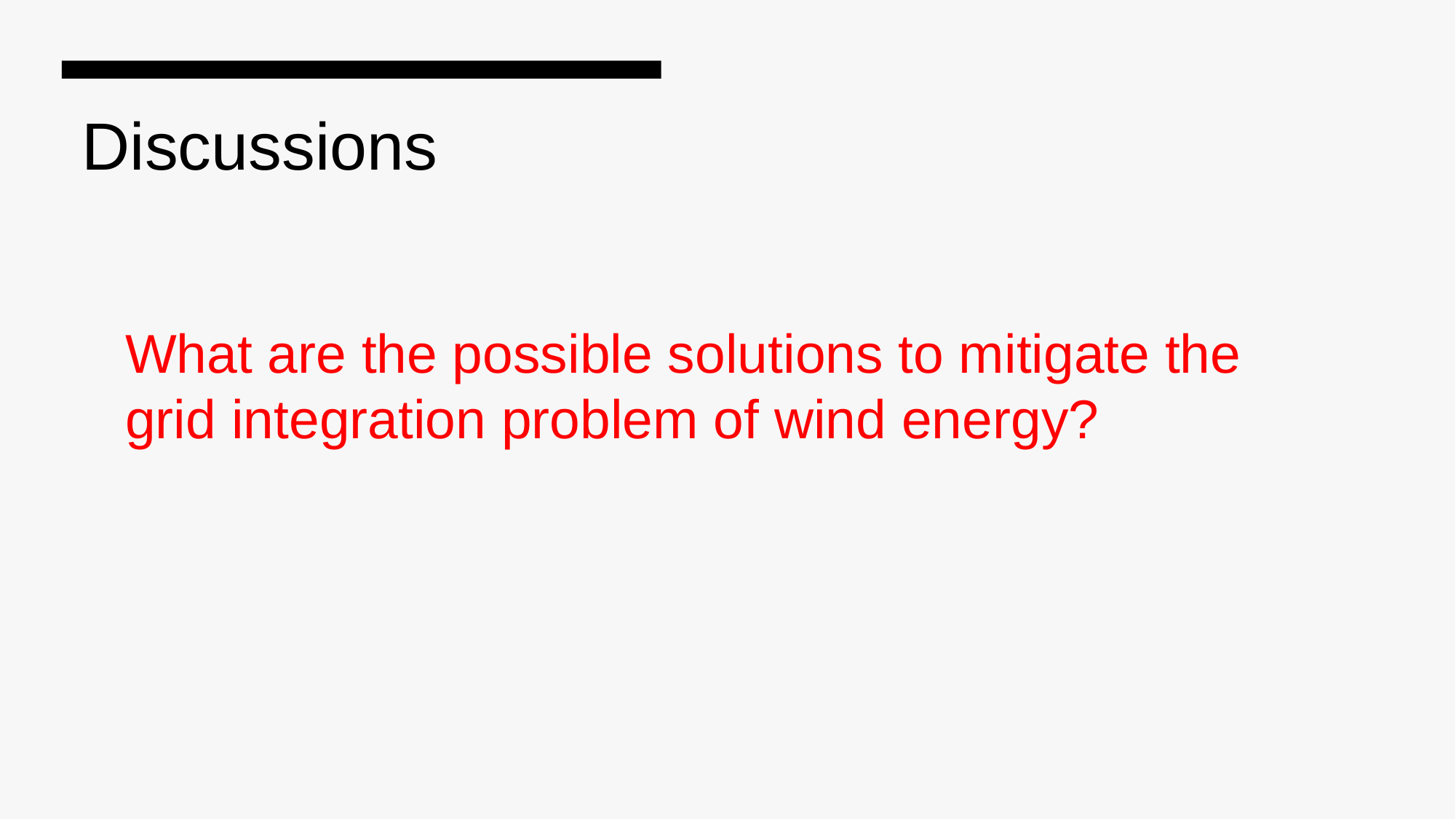

Discussions
What are the possible solutions to mitigate the grid integration problem of wind energy?